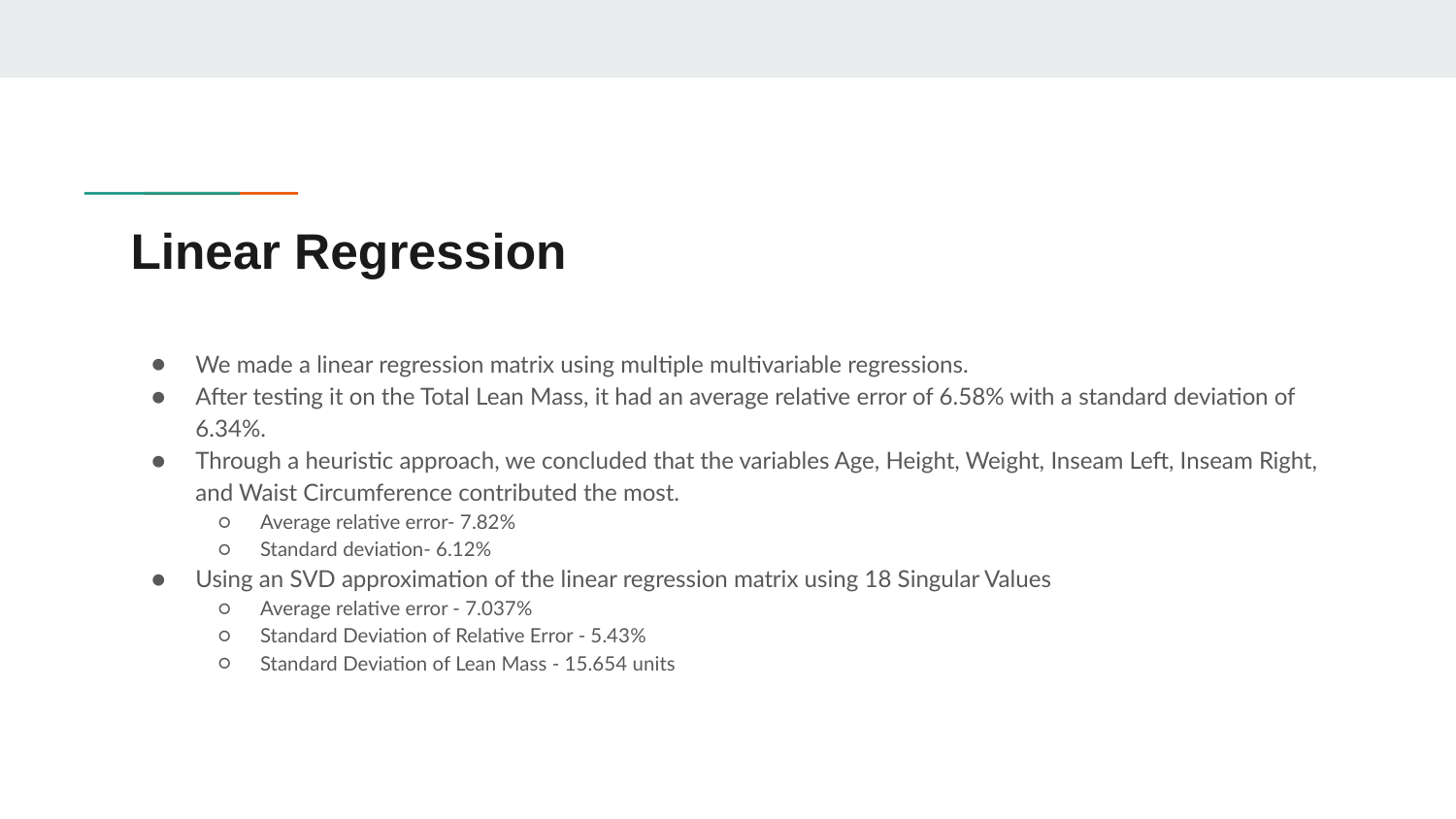

# Linear Regression
We made a linear regression matrix using multiple multivariable regressions.
After testing it on the Total Lean Mass, it had an average relative error of 6.58% with a standard deviation of 6.34%.
Through a heuristic approach, we concluded that the variables Age, Height, Weight, Inseam Left, Inseam Right, and Waist Circumference contributed the most.
Average relative error- 7.82%
Standard deviation- 6.12%
Using an SVD approximation of the linear regression matrix using 18 Singular Values
Average relative error - 7.037%
Standard Deviation of Relative Error - 5.43%
Standard Deviation of Lean Mass - 15.654 units